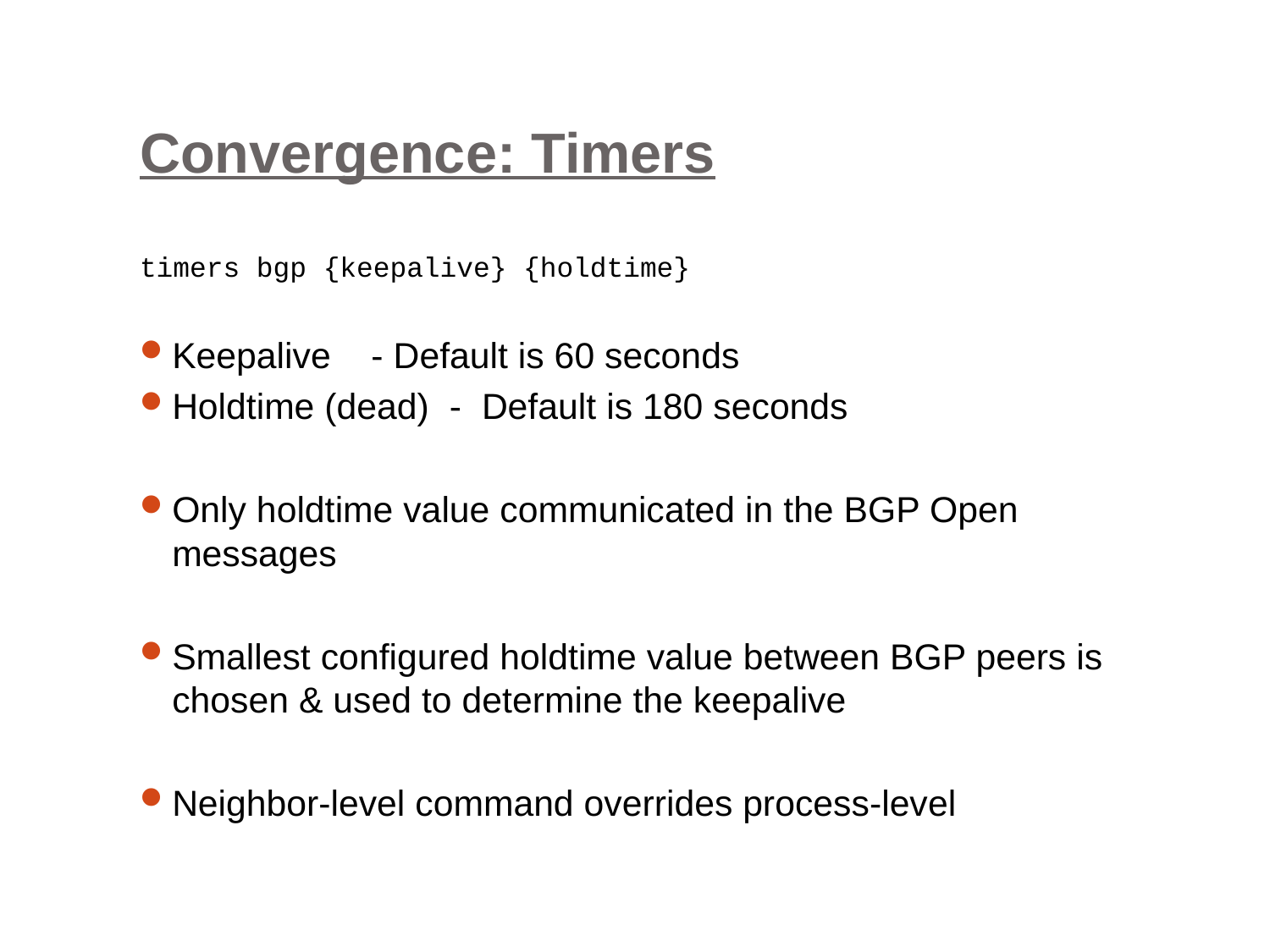

# Convergence: Timers

timers bgp {keepalive} {holdtime}

Keepalive    - Default is 60 seconds
Holdtime (dead)  -  Default is 180 seconds

Only holdtime value communicated in the BGP Open messages

Smallest configured holdtime value between BGP peers is chosen & used to determine the keepalive

Neighbor-level command overrides process-level